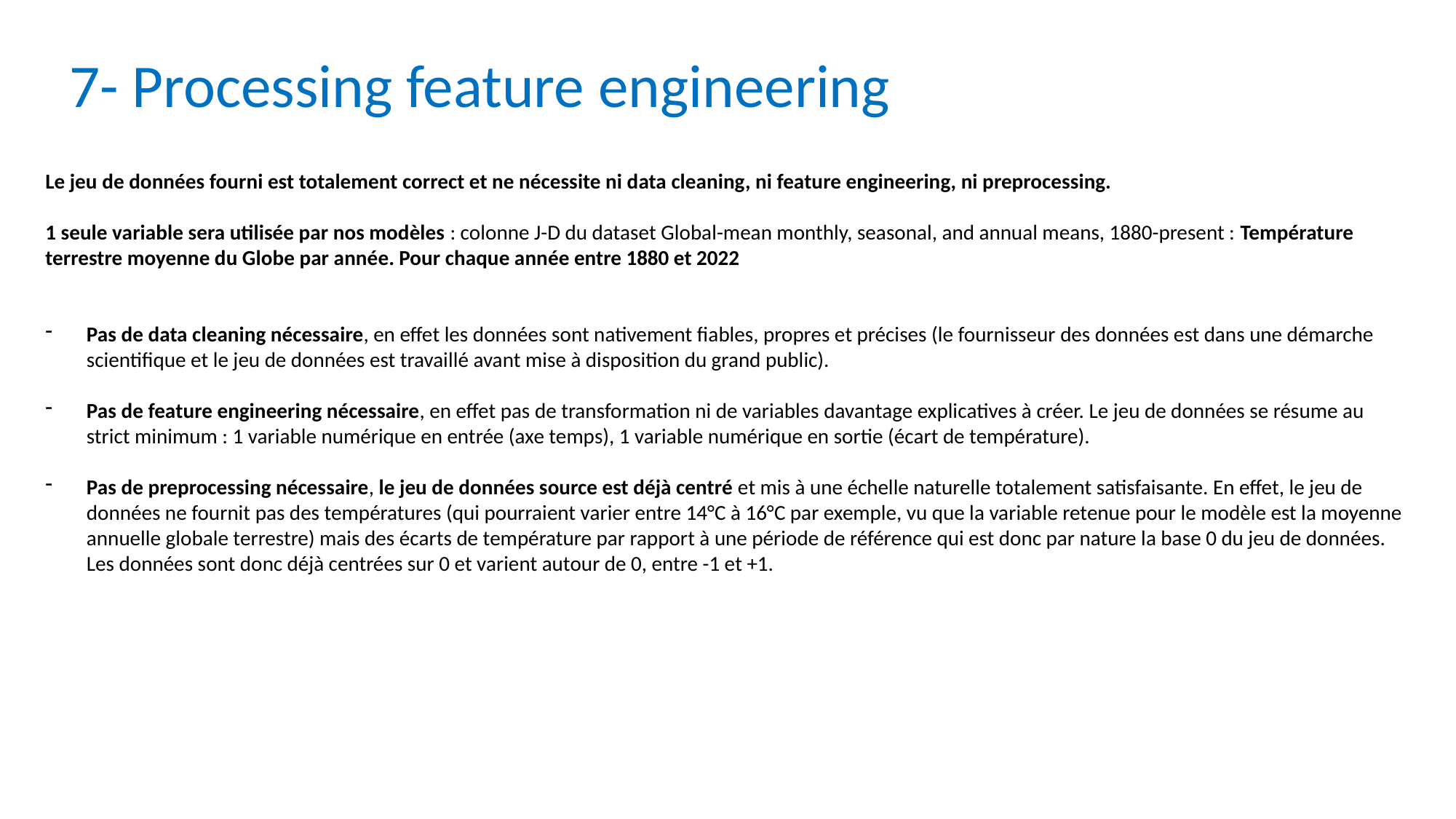

7- Processing feature engineering
Le jeu de données fourni est totalement correct et ne nécessite ni data cleaning, ni feature engineering, ni preprocessing.

1 seule variable sera utilisée par nos modèles : colonne J-D du dataset Global-mean monthly, seasonal, and annual means, 1880-present : Température terrestre moyenne du Globe par année. Pour chaque année entre 1880 et 2022

Pas de data cleaning nécessaire, en effet les données sont nativement fiables, propres et précises (le fournisseur des données est dans une démarche scientifique et le jeu de données est travaillé avant mise à disposition du grand public).

Pas de feature engineering nécessaire, en effet pas de transformation ni de variables davantage explicatives à créer. Le jeu de données se résume au strict minimum : 1 variable numérique en entrée (axe temps), 1 variable numérique en sortie (écart de température).

Pas de preprocessing nécessaire, le jeu de données source est déjà centré et mis à une échelle naturelle totalement satisfaisante. En effet, le jeu de données ne fournit pas des températures (qui pourraient varier entre 14°C à 16°C par exemple, vu que la variable retenue pour le modèle est la moyenne annuelle globale terrestre) mais des écarts de température par rapport à une période de référence qui est donc par nature la base 0 du jeu de données. Les données sont donc déjà centrées sur 0 et varient autour de 0, entre -1 et +1.